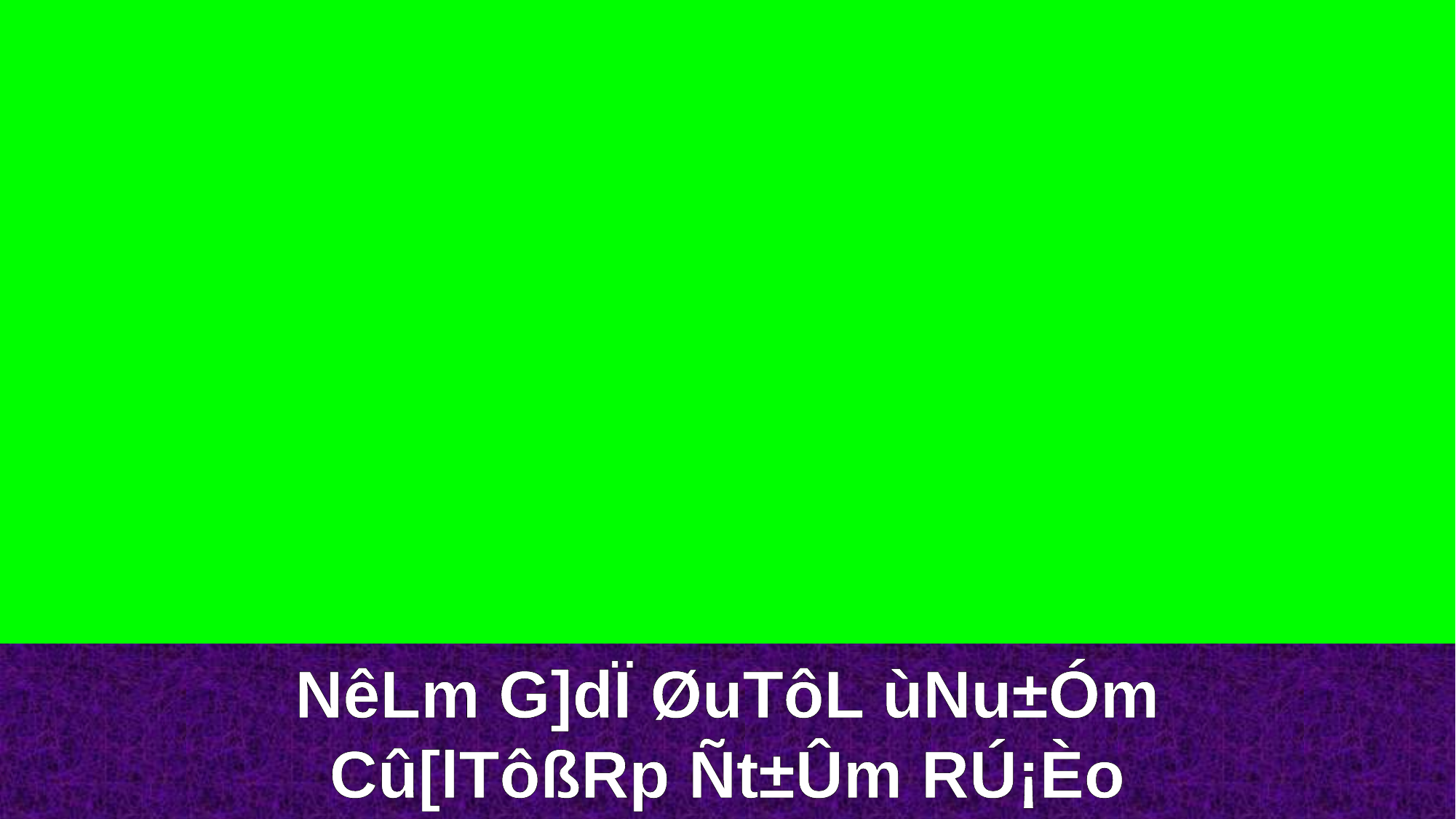

NêLm G]dÏ ØuTôL ùNu±Óm
Cû[lTôßRp Ñt±Ûm RÚ¡Èo